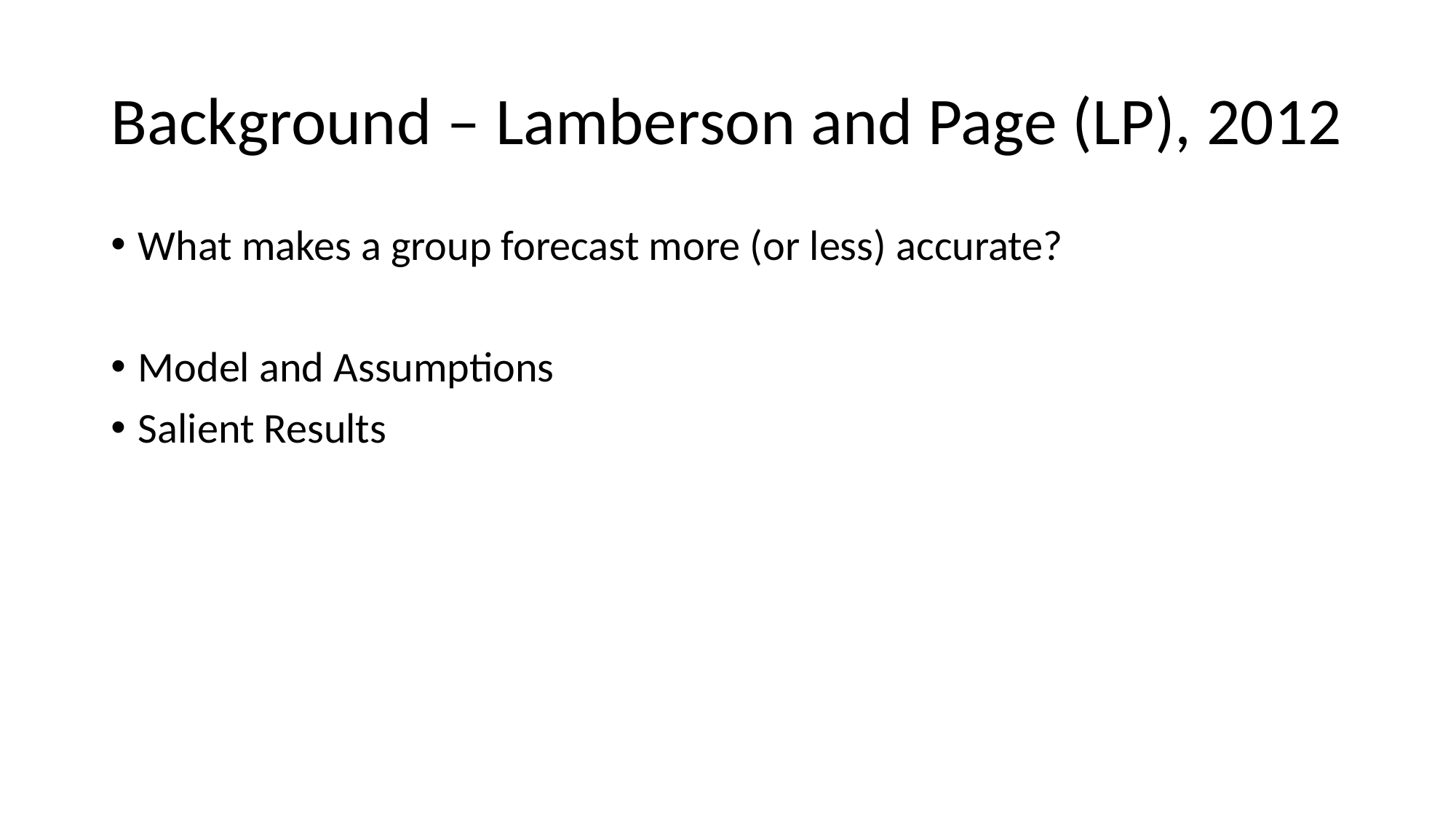

# Background – Lamberson and Page (LP), 2012
What makes a group forecast more (or less) accurate?

Model and Assumptions
Salient Results